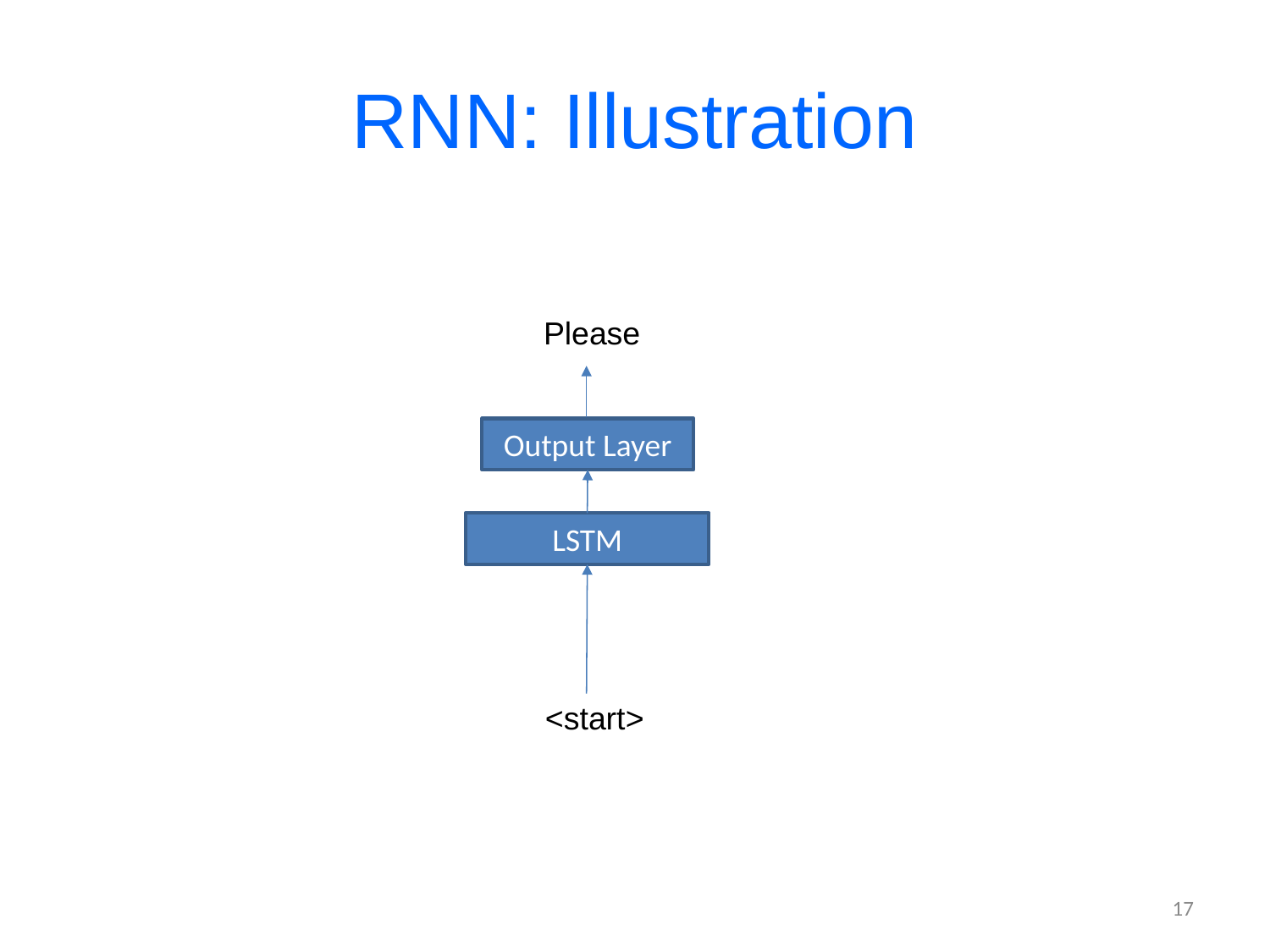

# RNN: Illustration
  Please
Output Layer
LSTM
<start>
17